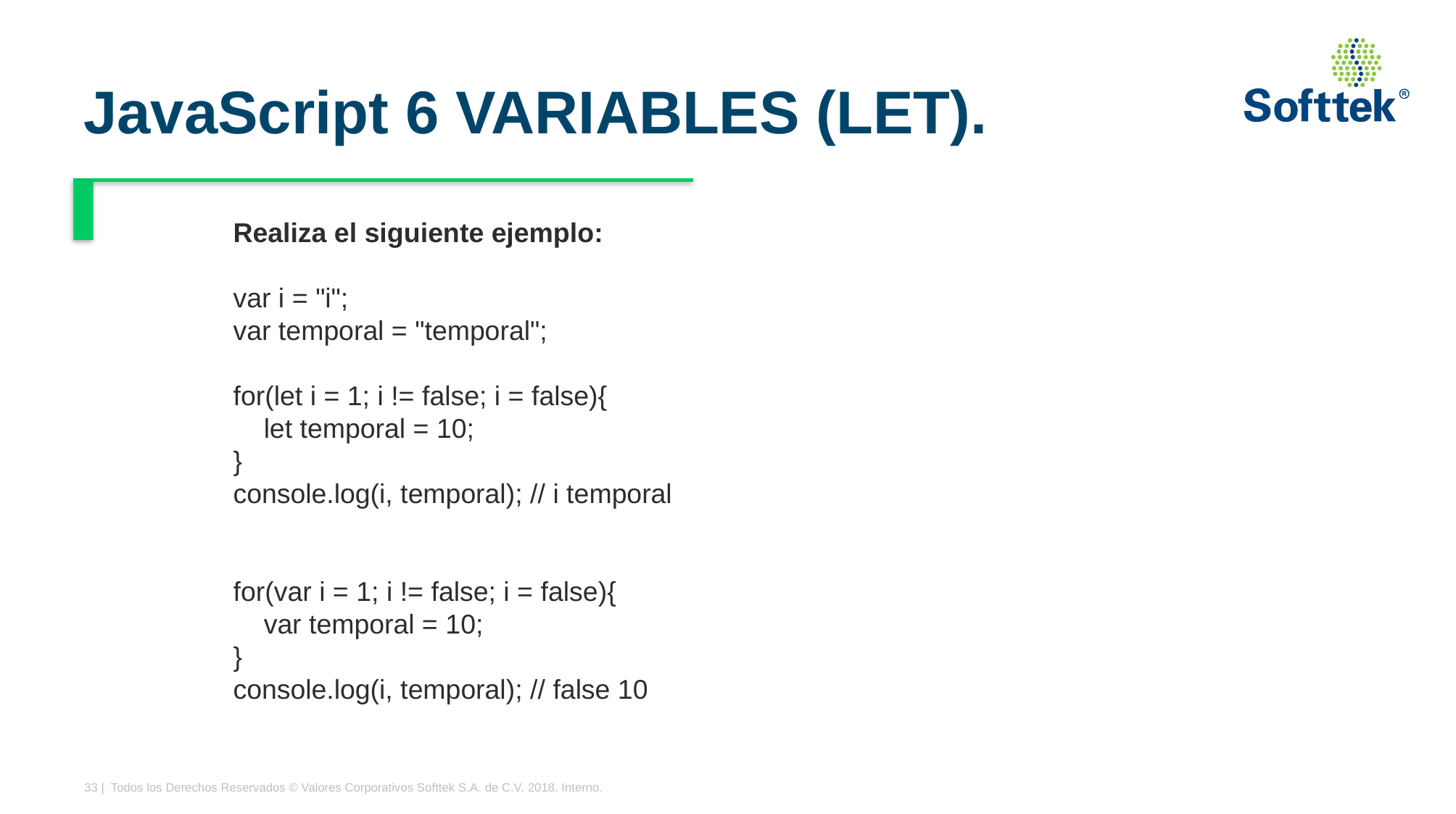

# JavaScript 6 VARIABLES (LET).

Realiza el siguiente ejemplo:

var i = "i";
var temporal = "temporal";

for(let i = 1; i != false; i = false){
    let temporal = 10;
}
console.log(i, temporal); // i temporal

for(var i = 1; i != false; i = false){
    var temporal = 10;
}
console.log(i, temporal); // false 10